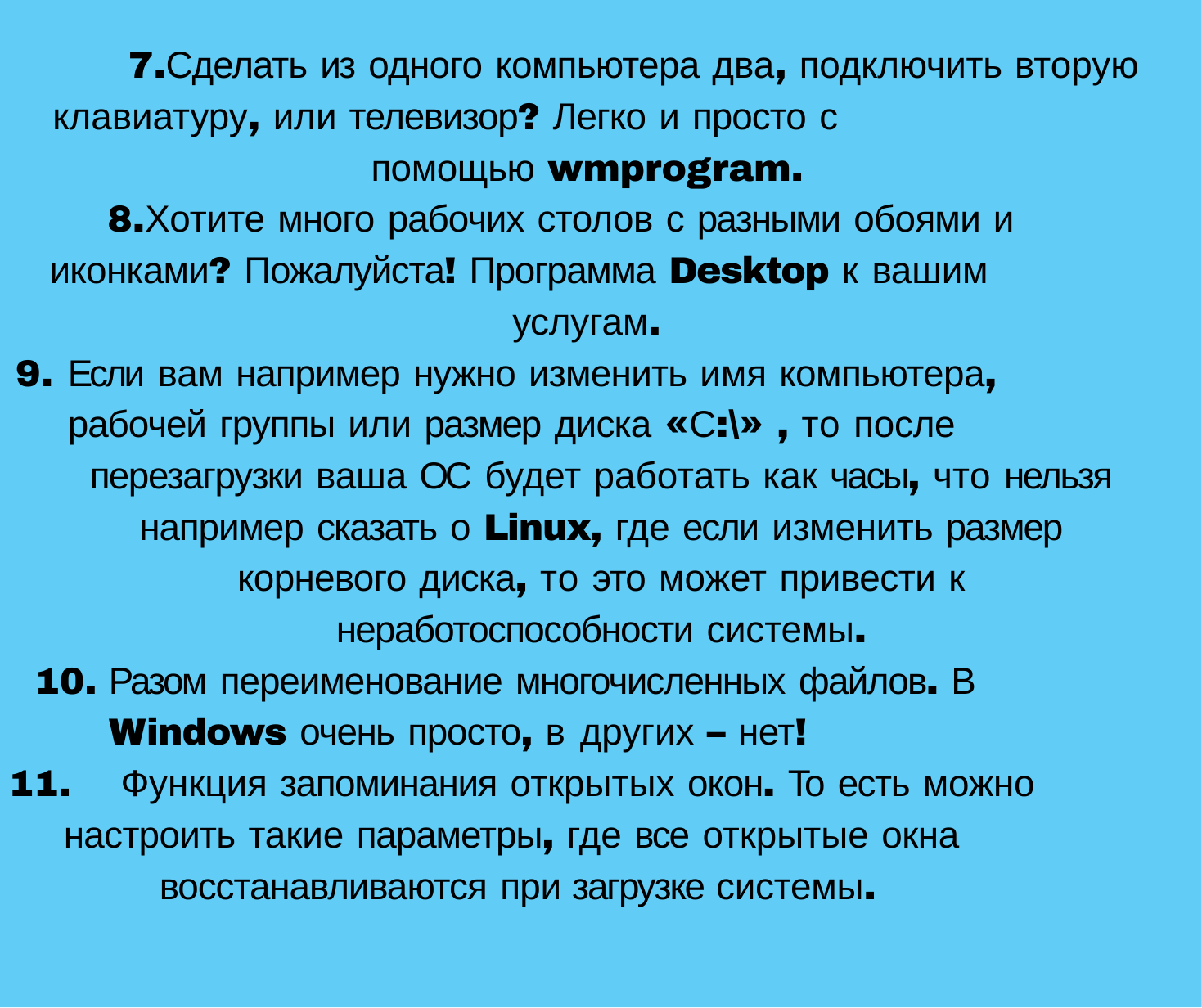

Сделать из одного компьютера два, подключить вторую клавиатуру, или телевизор? Легко и просто с
помощью wmprogram.
Хотите много рабочих столов с разными обоями и иконками? Пожалуйста! Программа Desktop к вашим
услугам.
Если вам например нужно изменить имя компьютера, 	рабочей группы или размер диска «С:\» , то после
перезагрузки ваша ОС будет работать как часы, что нельзя например сказать о Linux, где если изменить размер корневого диска, то это может привести к неработоспособности системы.
Разом переименование многочисленных файлов. В 	Windows очень просто, в других – нет!
	Функция запоминания открытых окон. То есть можно настроить такие параметры, где все открытые окна
восстанавливаются при загрузке системы.